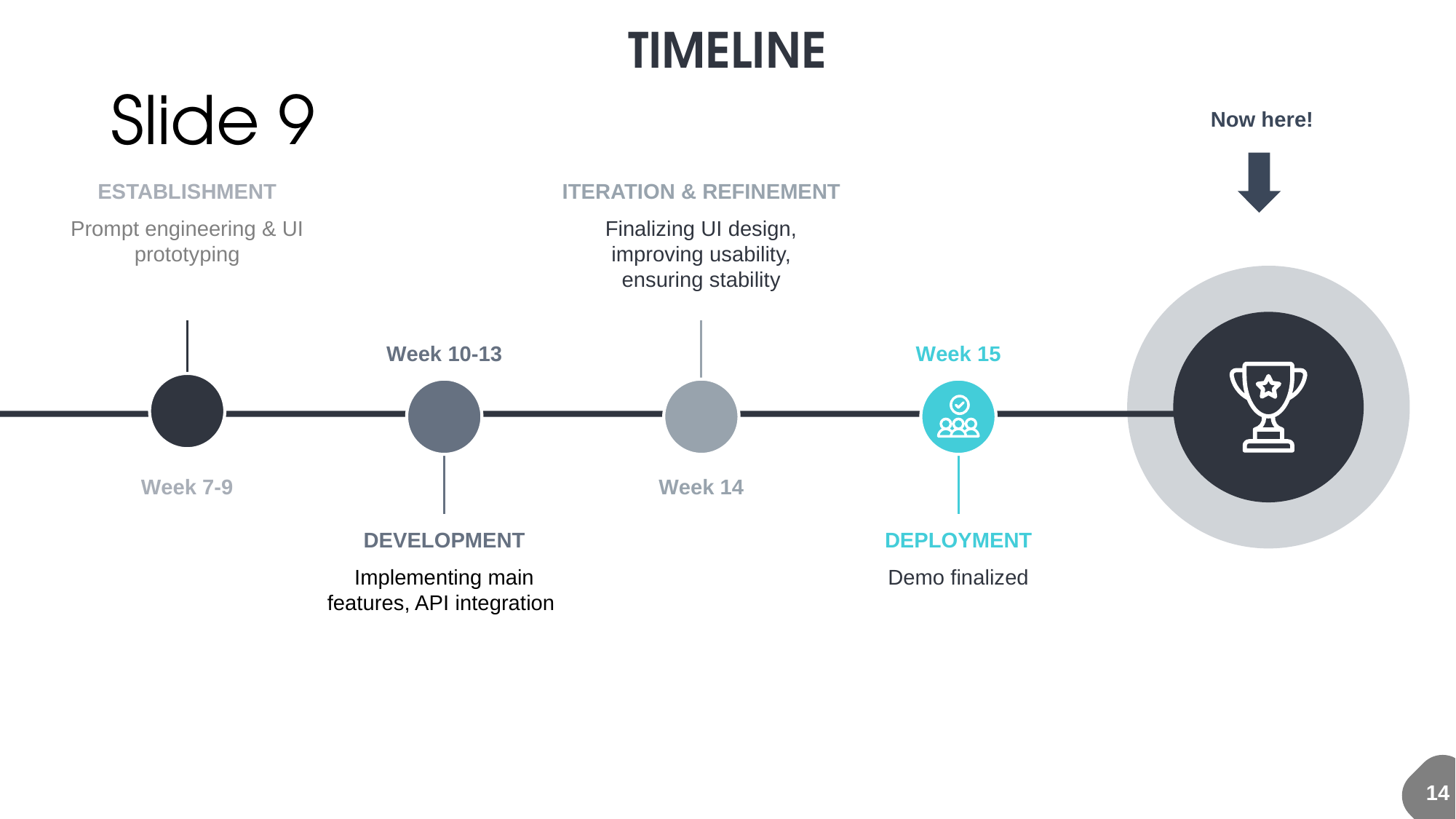

TIMELINE
# Slide 9
 Now here!

ESTABLISHMENT
ITERATION & REFINEMENT
Prompt engineering & UI prototyping
Finalizing UI design, improving usability, ensuring stability

Week 10-13
Week 15

Week 7-9
Week 14
DEVELOPMENT
DEPLOYMENT
Implementing main features, API integration
Demo finalized

14